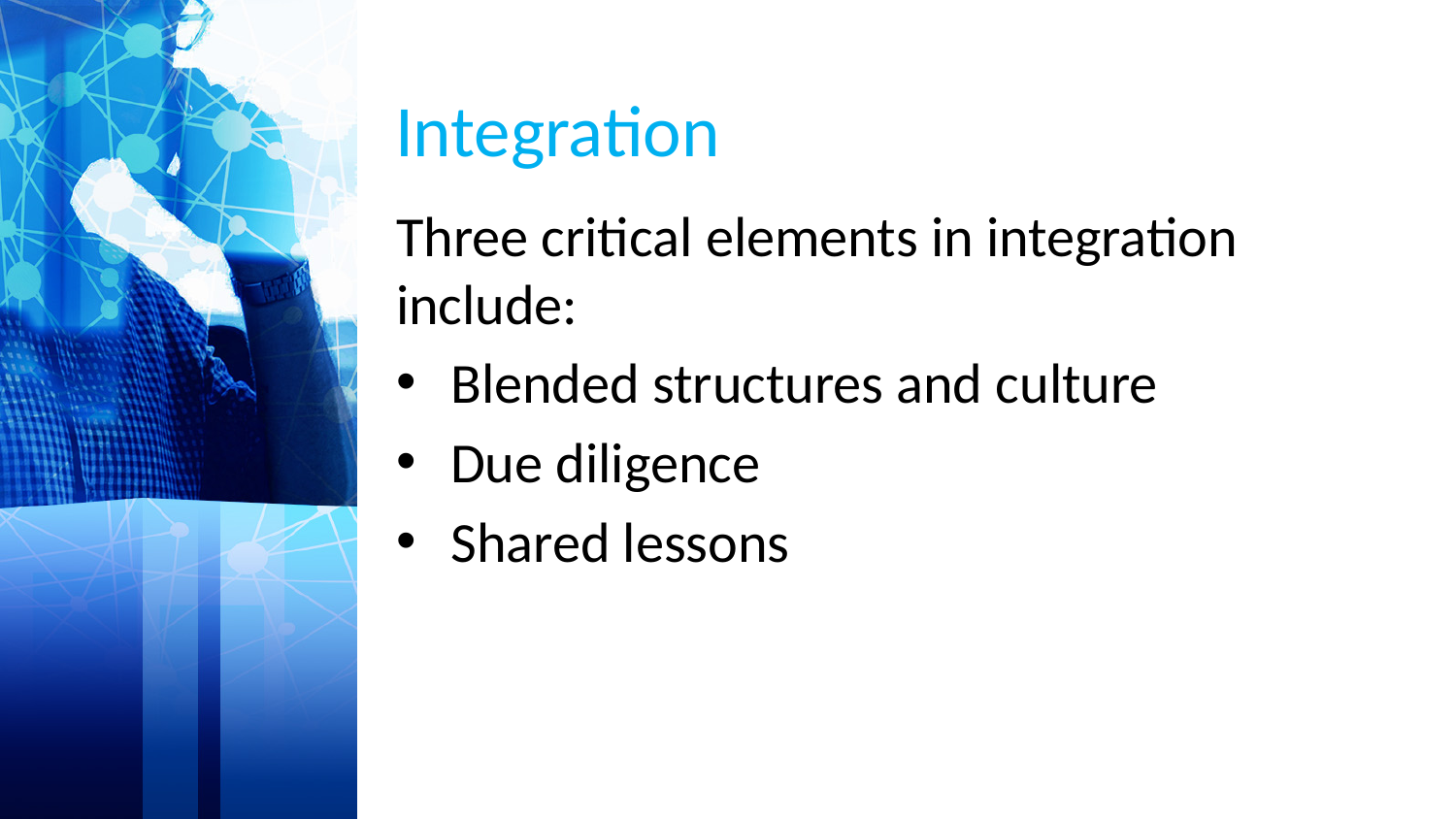

# Integration
Three critical elements in integration include:
Blended structures and culture
Due diligence
Shared lessons